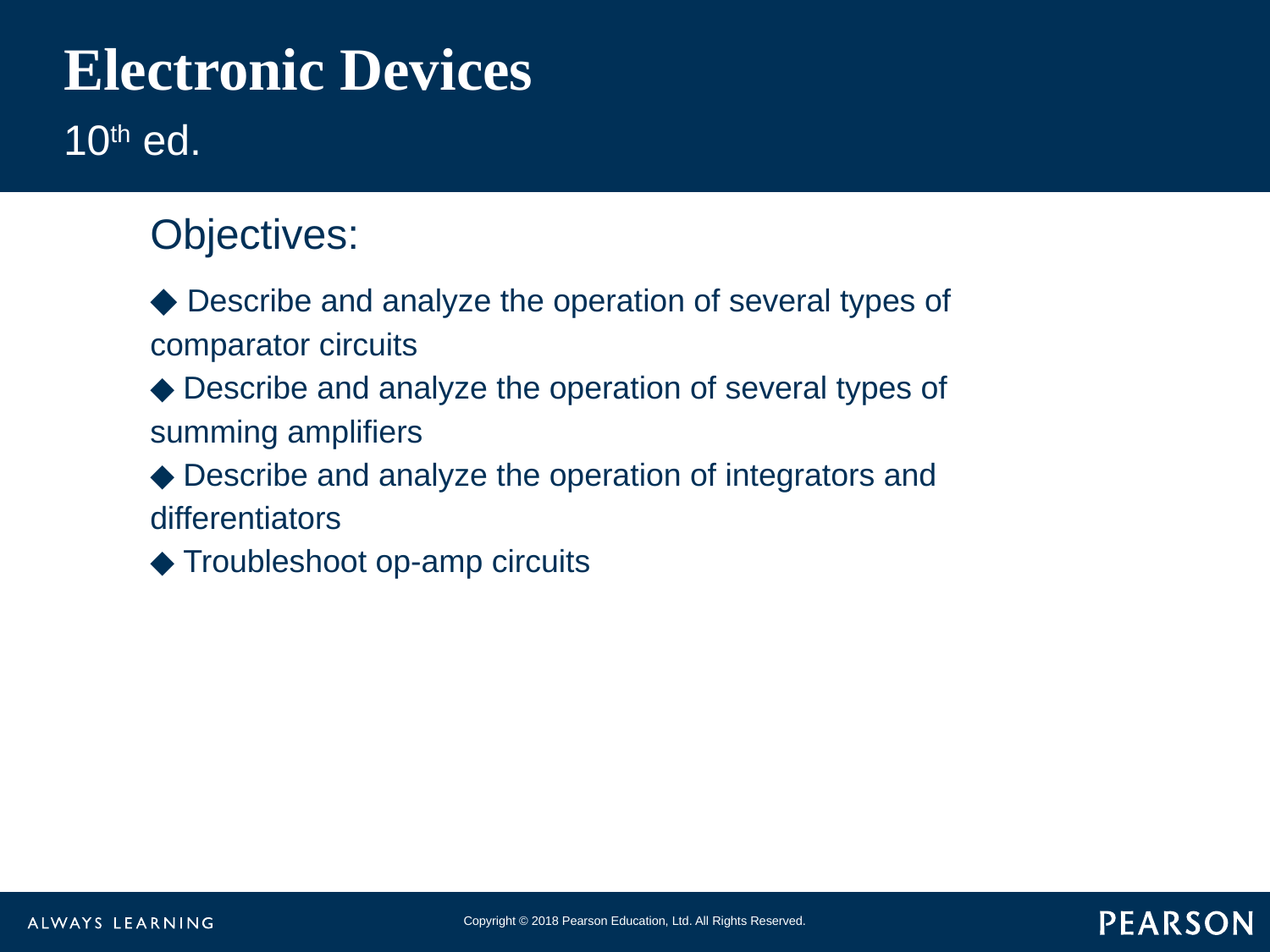

# Electronic Devices
10th ed.
Objectives:
◆ Describe and analyze the operation of several types of
comparator circuits
◆ Describe and analyze the operation of several types of
summing amplifiers
◆ Describe and analyze the operation of integrators and
differentiators
◆ Troubleshoot op-amp circuits